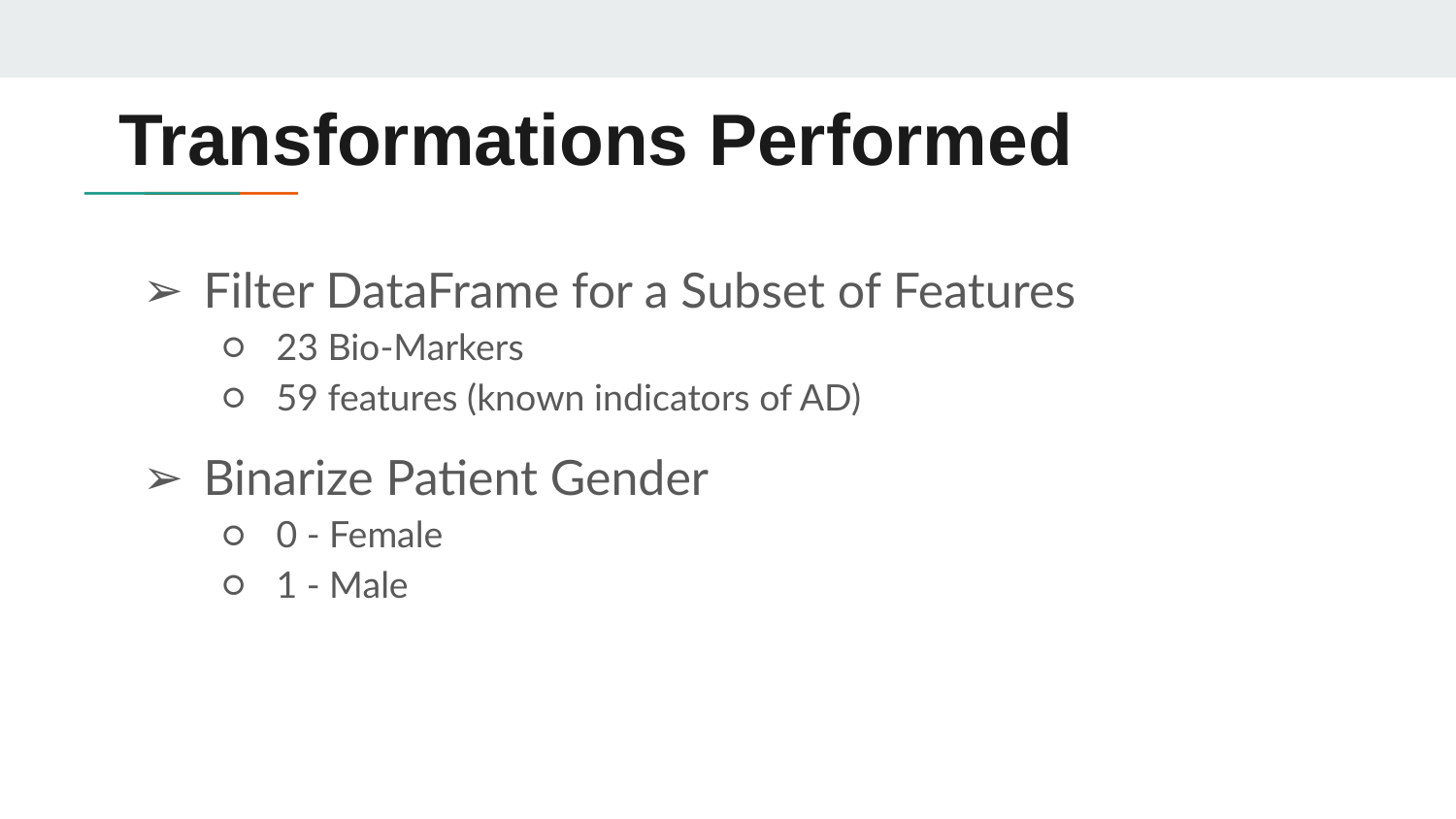

# Transformations Performed
Filter DataFrame for a Subset of Features
23 Bio-Markers
59 features (known indicators of AD)
Binarize Patient Gender
0 - Female
1 - Male